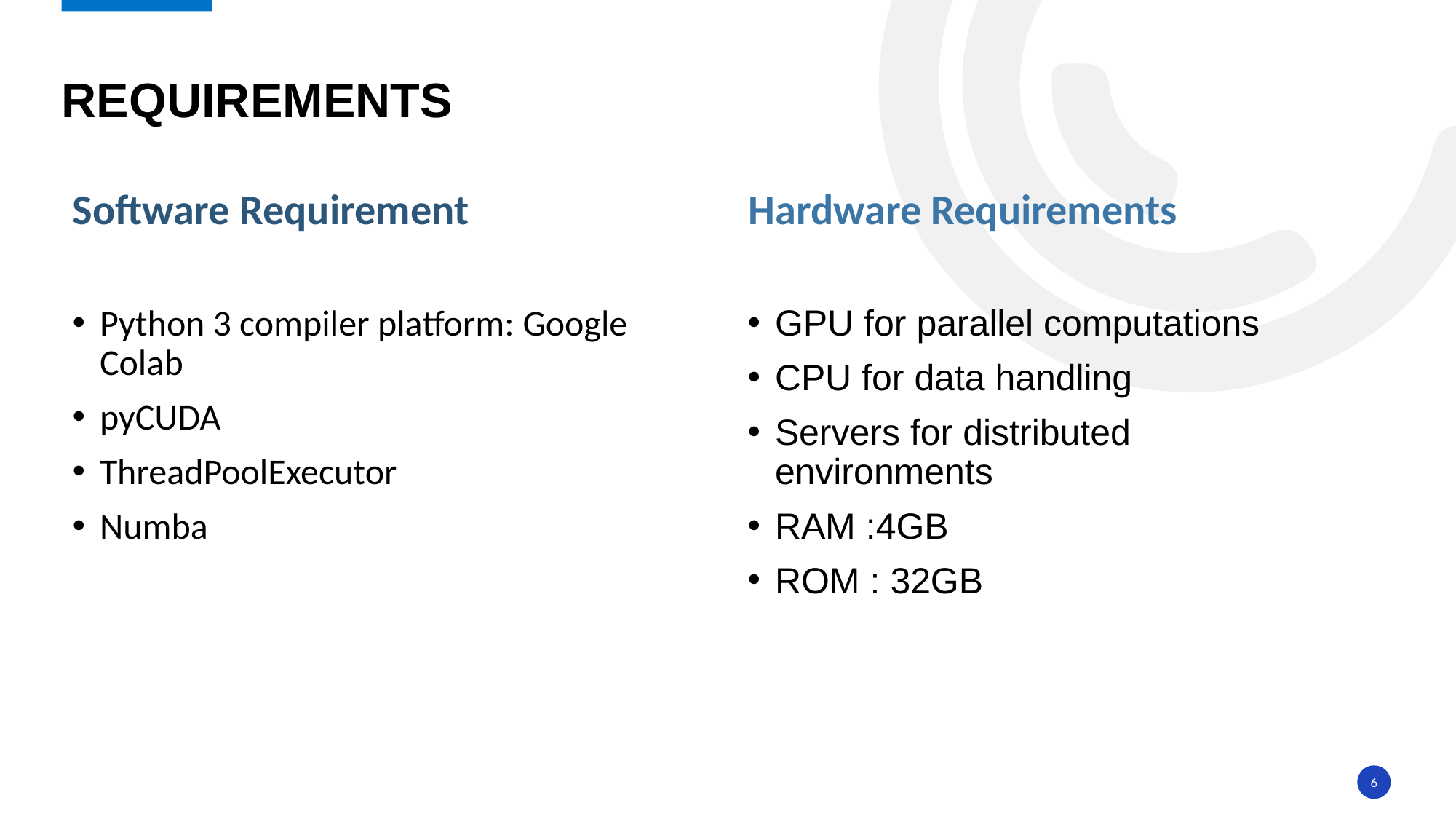

# Requirements
Hardware Requirements
Software Requirement
Python 3 compiler platform: Google Colab
pyCUDA
ThreadPoolExecutor
Numba
GPU for parallel computations
CPU for data handling
Servers for distributed environments
RAM :4GB
ROM : 32GB

6